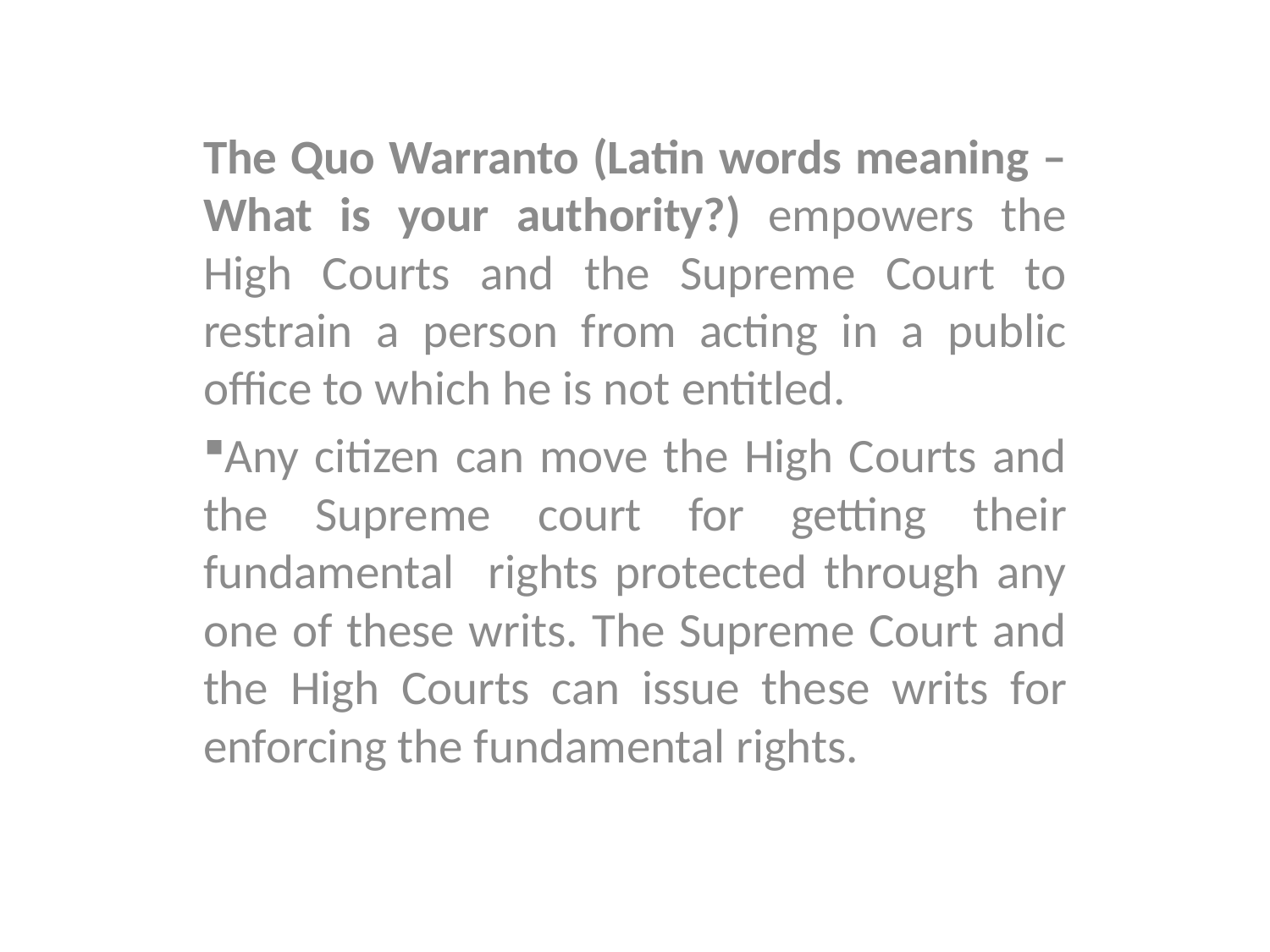

The Quo Warranto (Latin words meaning – What is your authority?) empowers the High Courts and the Supreme Court to restrain a person from acting in a public office to which he is not entitled.
Any citizen can move the High Courts and the Supreme court for getting their fundamental  rights protected through any one of these writs. The Supreme Court and the High Courts can issue these writs for enforcing the fundamental rights.